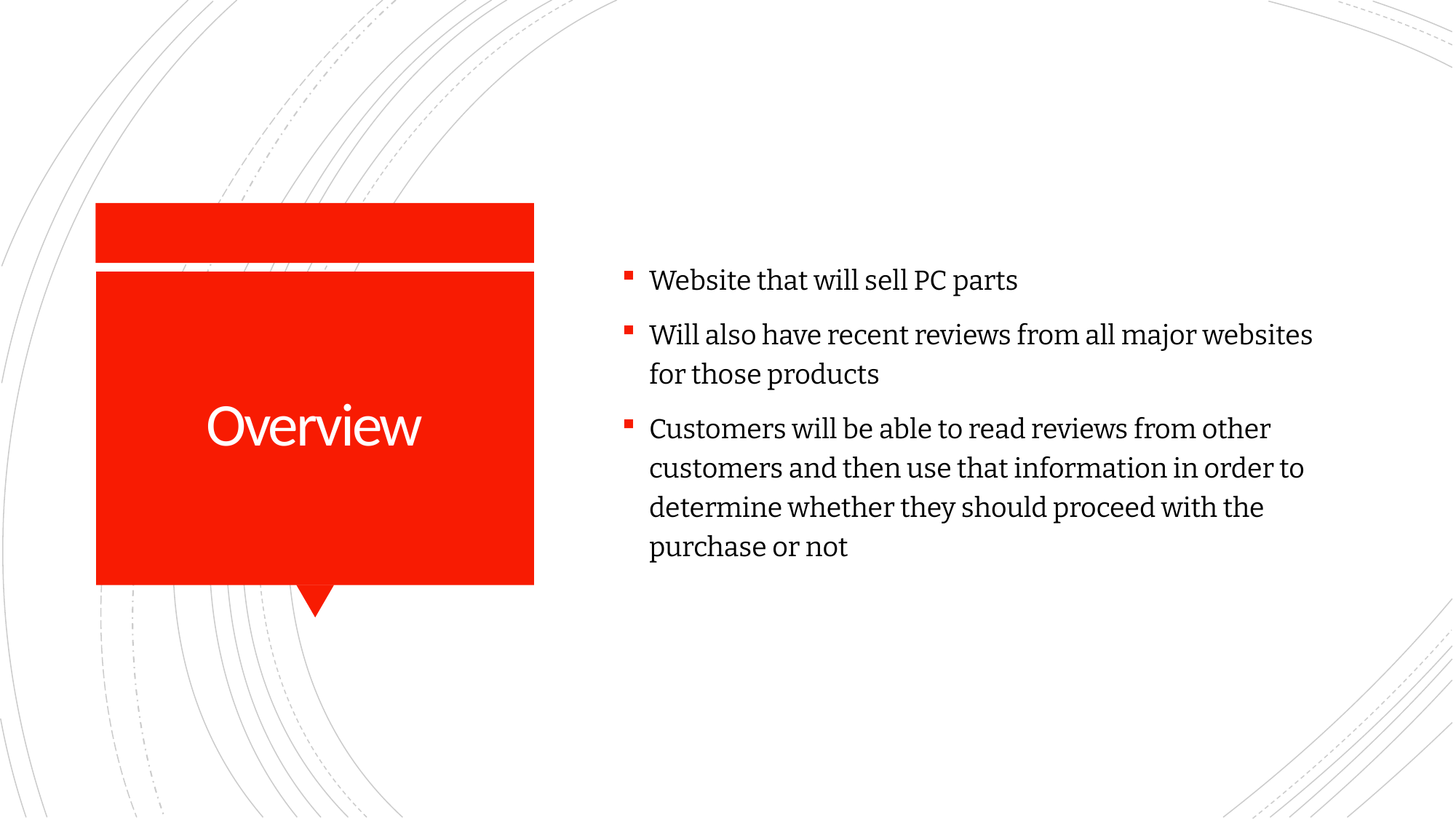

Website that will sell PC parts
Will also have recent reviews from all major websites for those products
Customers will be able to read reviews from other customers and then use that information in order to determine whether they should proceed with the purchase or not
# Overview